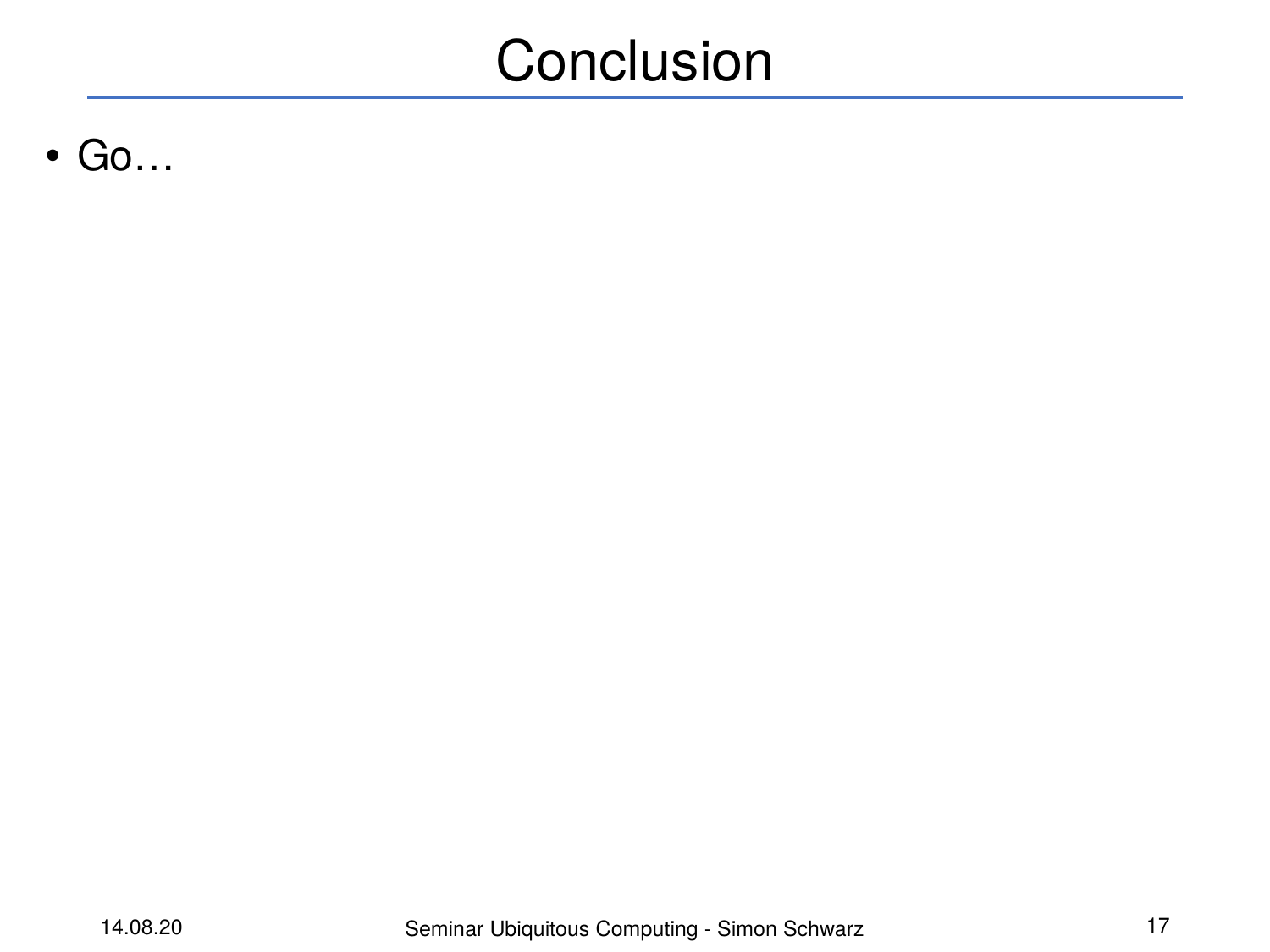

# Conclusion
Go…
14.08.20
17
Seminar Ubiquitous Computing - Simon Schwarz